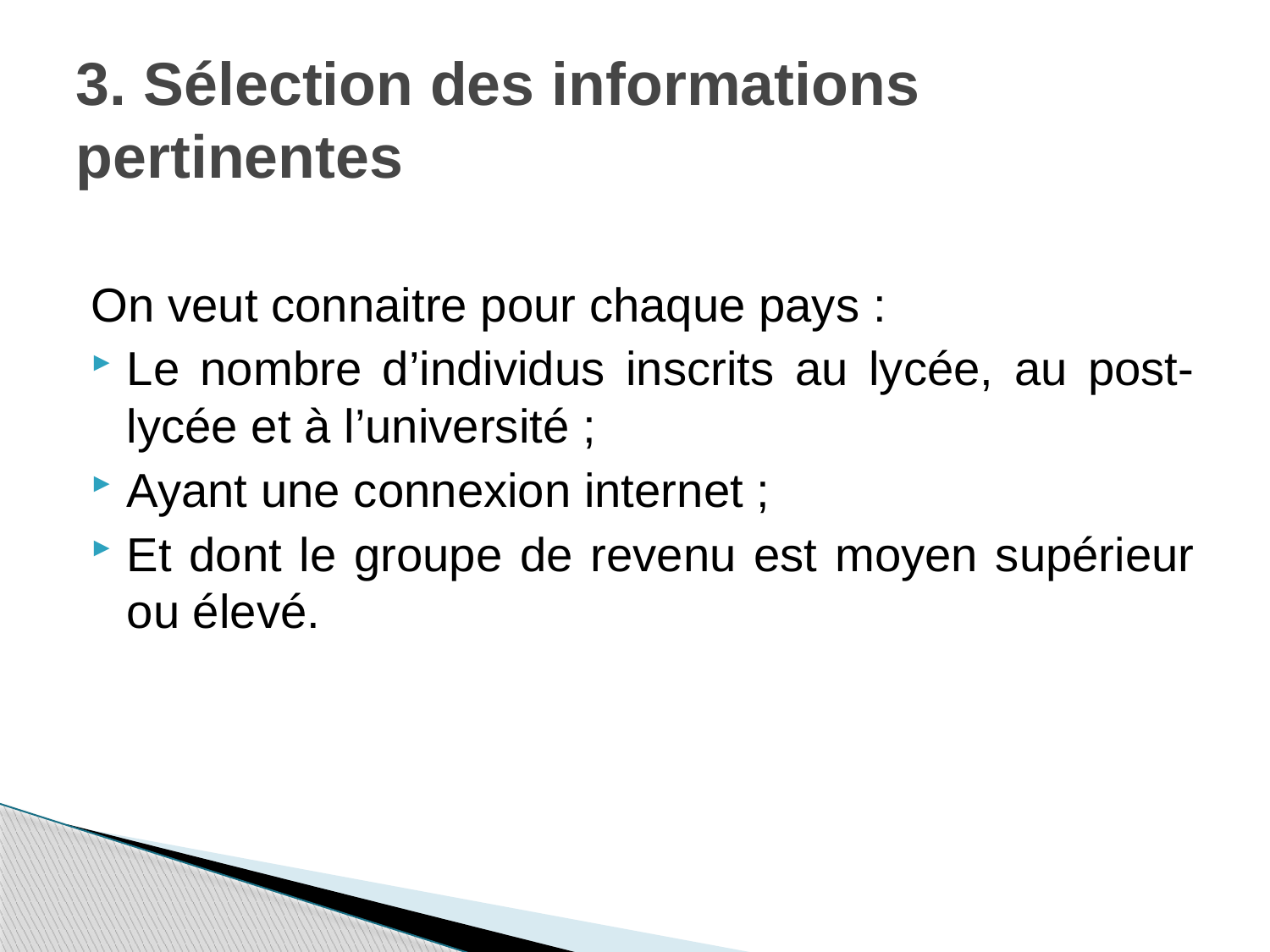

# 3. Sélection des informations pertinentes
On veut connaitre pour chaque pays :
Le nombre d’individus inscrits au lycée, au post-lycée et à l’université ;
Ayant une connexion internet ;
Et dont le groupe de revenu est moyen supérieur ou élevé.